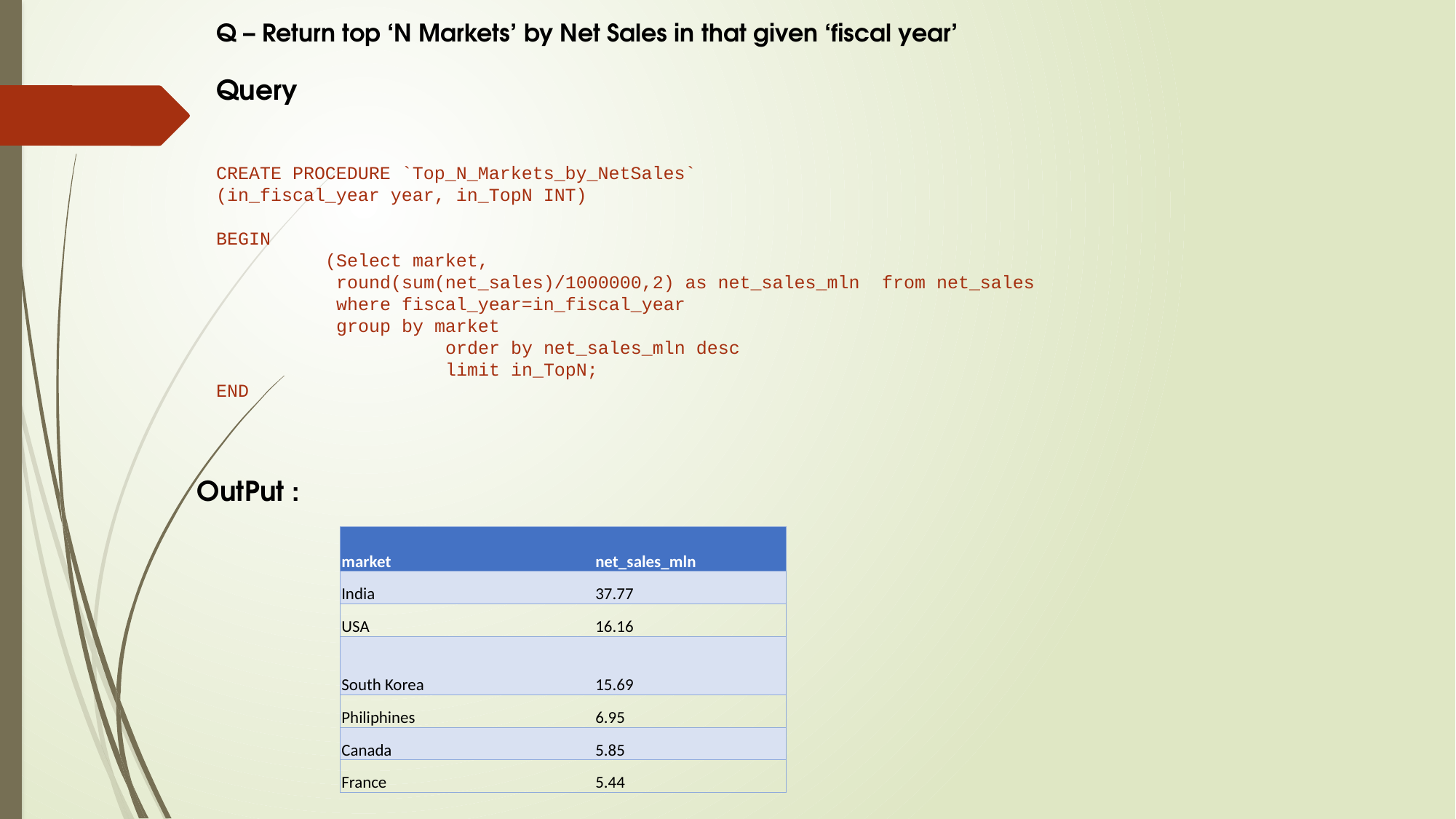

Q – Return top ‘N Markets’ by Net Sales in that given ‘fiscal year’
Query
CREATE PROCEDURE `Top_N_Markets_by_NetSales`
(in_fiscal_year year, in_TopN INT)

BEGIN
	(Select market,
           round(sum(net_sales)/1000000,2) as net_sales_mln	 from net_sales
           where fiscal_year=in_fiscal_year
           group by market
		 order by net_sales_mln desc
		 limit in_TopN;
END
OutPut :
| market | net\_sales\_mln |
| --- | --- |
| India | 37.77 |
| USA | 16.16 |
| South Korea | 15.69 |
| Philiphines | 6.95 |
| Canada | 5.85 |
| France | 5.44 |